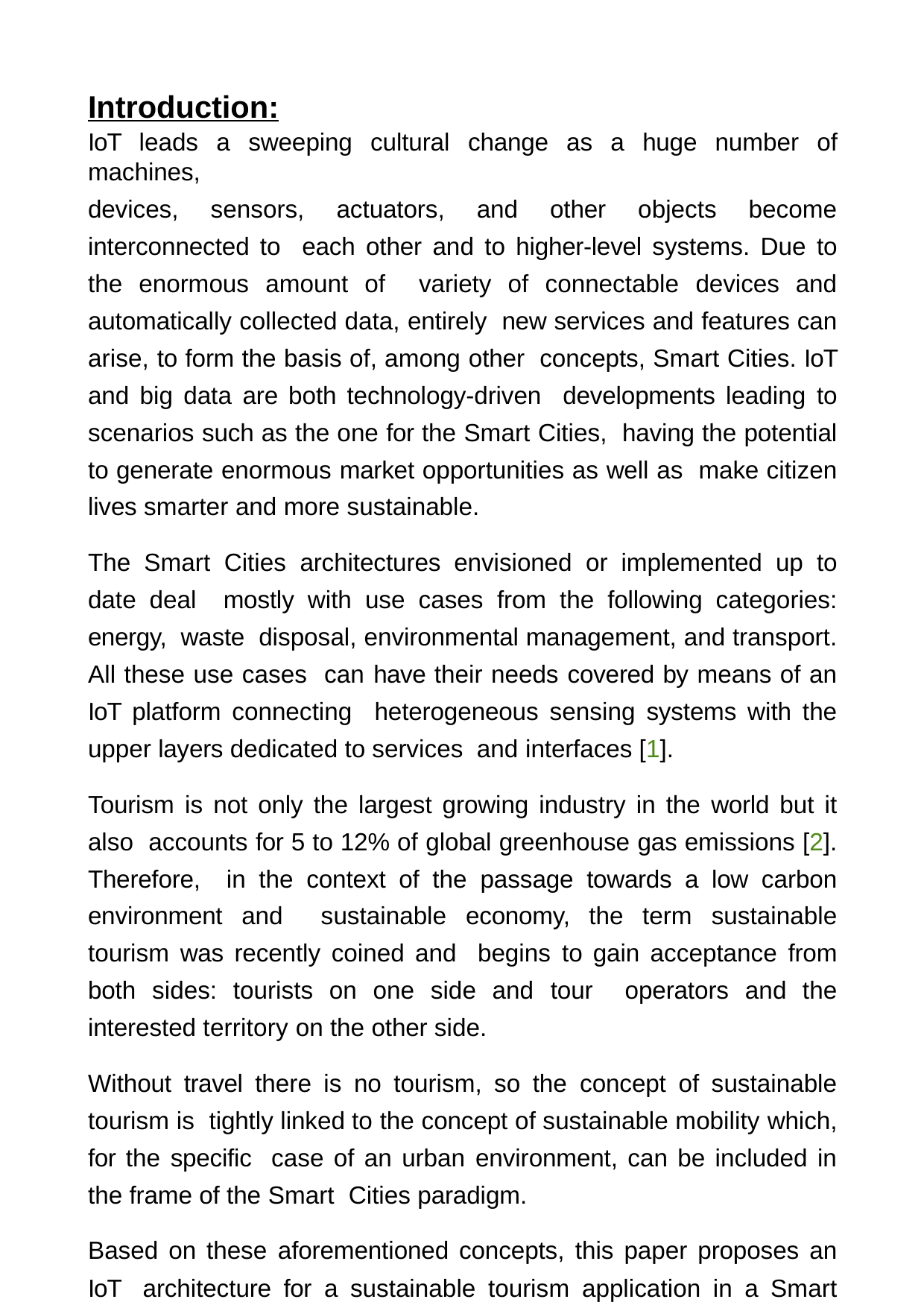

Introduction:
IoT leads a sweeping cultural change as a huge number of machines,
devices, sensors, actuators, and other objects become interconnected to  each other and to higher-level systems. Due to the enormous amount of  variety of connectable devices and automatically collected data, entirely  new services and features can arise, to form the basis of, among other  concepts, Smart Cities. IoT and big data are both technology-driven  developments leading to scenarios such as the one for the Smart Cities,  having the potential to generate enormous market opportunities as well as  make citizen lives smarter and more sustainable.
The Smart Cities architectures envisioned or implemented up to date deal  mostly with use cases from the following categories: energy,  waste  disposal, environmental management, and transport. All these use cases  can have their needs covered by means of an IoT platform connecting  heterogeneous sensing systems with the upper layers dedicated to services  and interfaces [1].
Tourism is not only the largest growing industry in the world but it also  accounts for 5 to 12% of global greenhouse gas emissions [2]. Therefore,  in the context of the passage towards a low carbon environment and  sustainable economy, the term sustainable tourism was recently coined and  begins to gain acceptance from both sides: tourists on one side and tour  operators and the interested territory on the other side.
Without travel there is no tourism, so the concept of sustainable tourism is  tightly linked to the concept of sustainable mobility which, for the specific  case of an urban environment, can be included in the frame of the Smart  Cities paradigm.
Based on these aforementioned concepts, this paper proposes an IoT  architecture for a sustainable tourism application in a Smart City scenario.